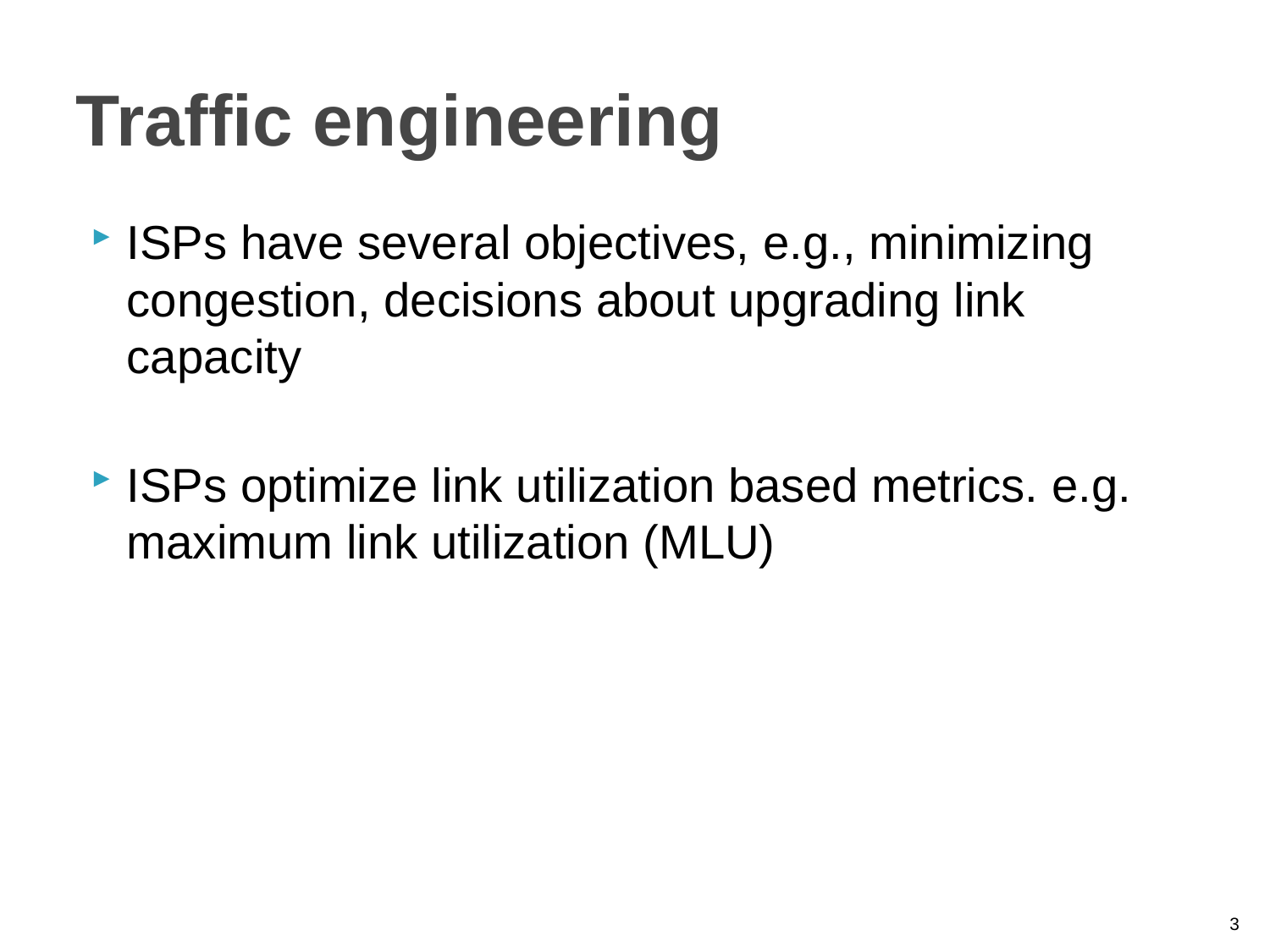

# Traffic engineering
ISPs have several objectives, e.g., minimizing congestion, decisions about upgrading link capacity

ISPs optimize link utilization based metrics. e.g. maximum link utilization (MLU)

3